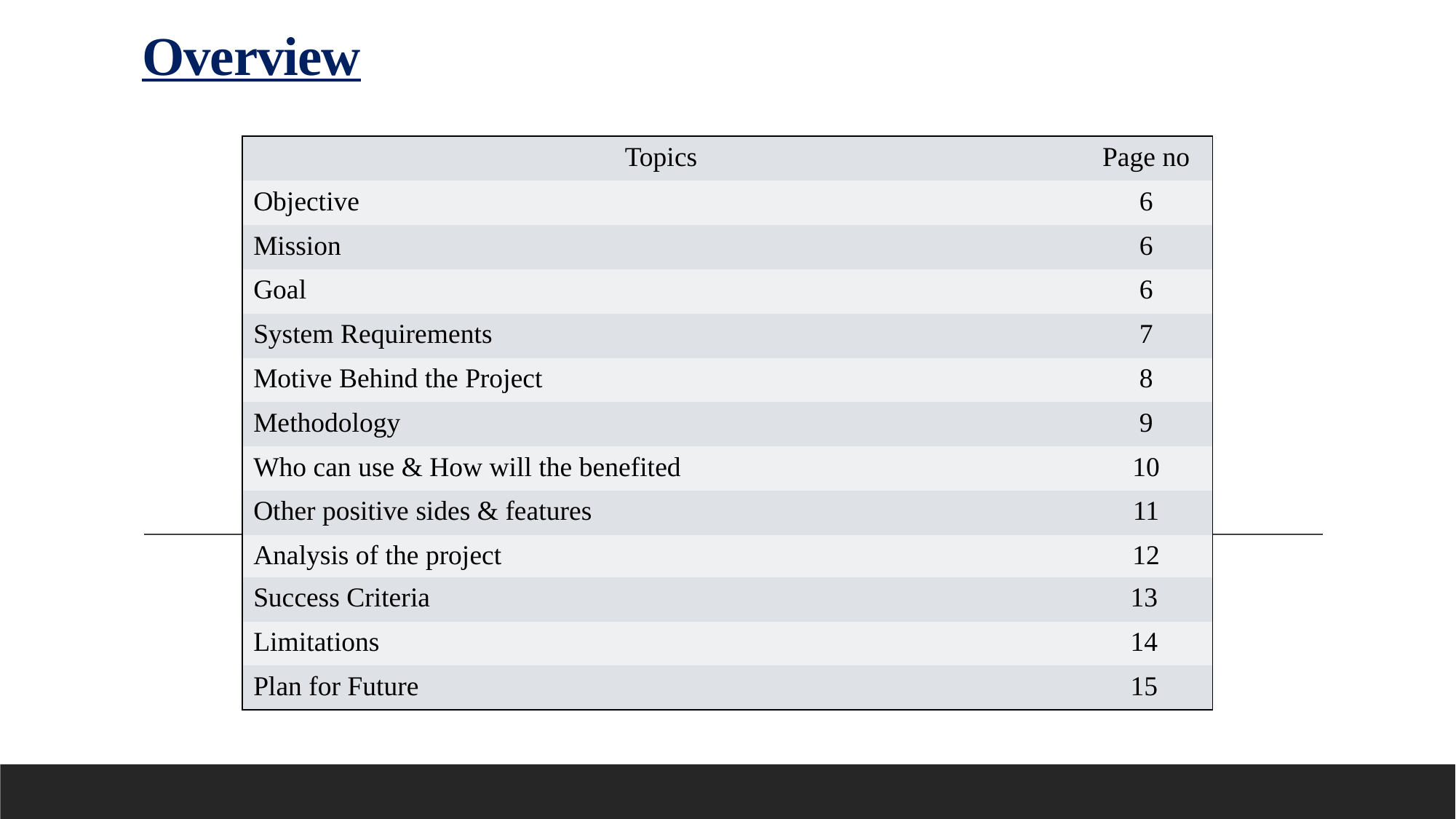

# Overview
| Topics | Page no |
| --- | --- |
| Objective | 6 |
| Mission | 6 |
| Goal | 6 |
| System Requirements | 7 |
| Motive Behind the Project | 8 |
| Methodology | 9 |
| Who can use & How will the benefited | 10 |
| Other positive sides & features | 11 |
| Analysis of the project | 12 |
| Success Criteria | 13 |
| --- | --- |
| Limitations | 14 |
| Plan for Future | 15 |